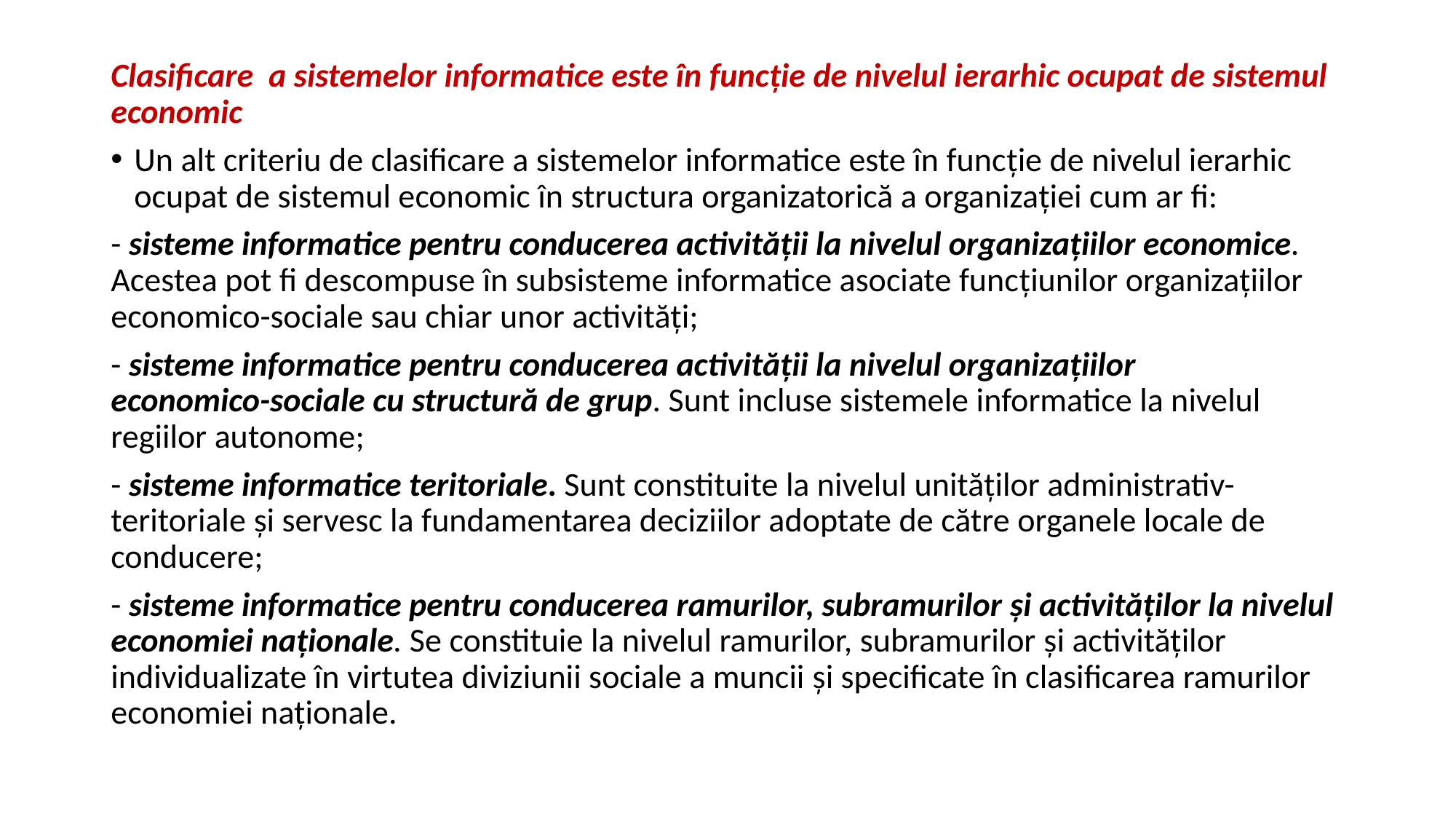

Clasificare  a sistemelor informatice este în funcţie de nivelul ierarhic ocupat de sistemul economic
Un alt criteriu de clasificare a sistemelor informatice este în funcţie de nivelul ierarhic ocupat de sistemul economic în structura organizatorică a organizaţiei cum ar fi:
- sisteme informatice pentru conducerea activităţii la nivelul organizaţiilor economice. Acestea pot fi descompuse în subsisteme informatice asociate funcţiunilor organizaţiilor economico-sociale sau chiar unor activităţi;
- sisteme informatice pentru conducerea activităţii la nivelul organizaţiilor
economico-sociale cu structură de grup. Sunt incluse sistemele informatice la nivelul regiilor autonome;
- sisteme informatice teritoriale. Sunt constituite la nivelul unităţilor administrativ-teritoriale şi servesc la fundamentarea deciziilor adoptate de către organele locale de conducere;
- sisteme informatice pentru conducerea ramurilor, subramurilor şi activităţilor la nivelul economiei naţionale. Se constituie la nivelul ramurilor, subramurilor şi activităţilor individualizate în virtutea diviziunii sociale a muncii şi specificate în clasificarea ramurilor economiei naţionale.